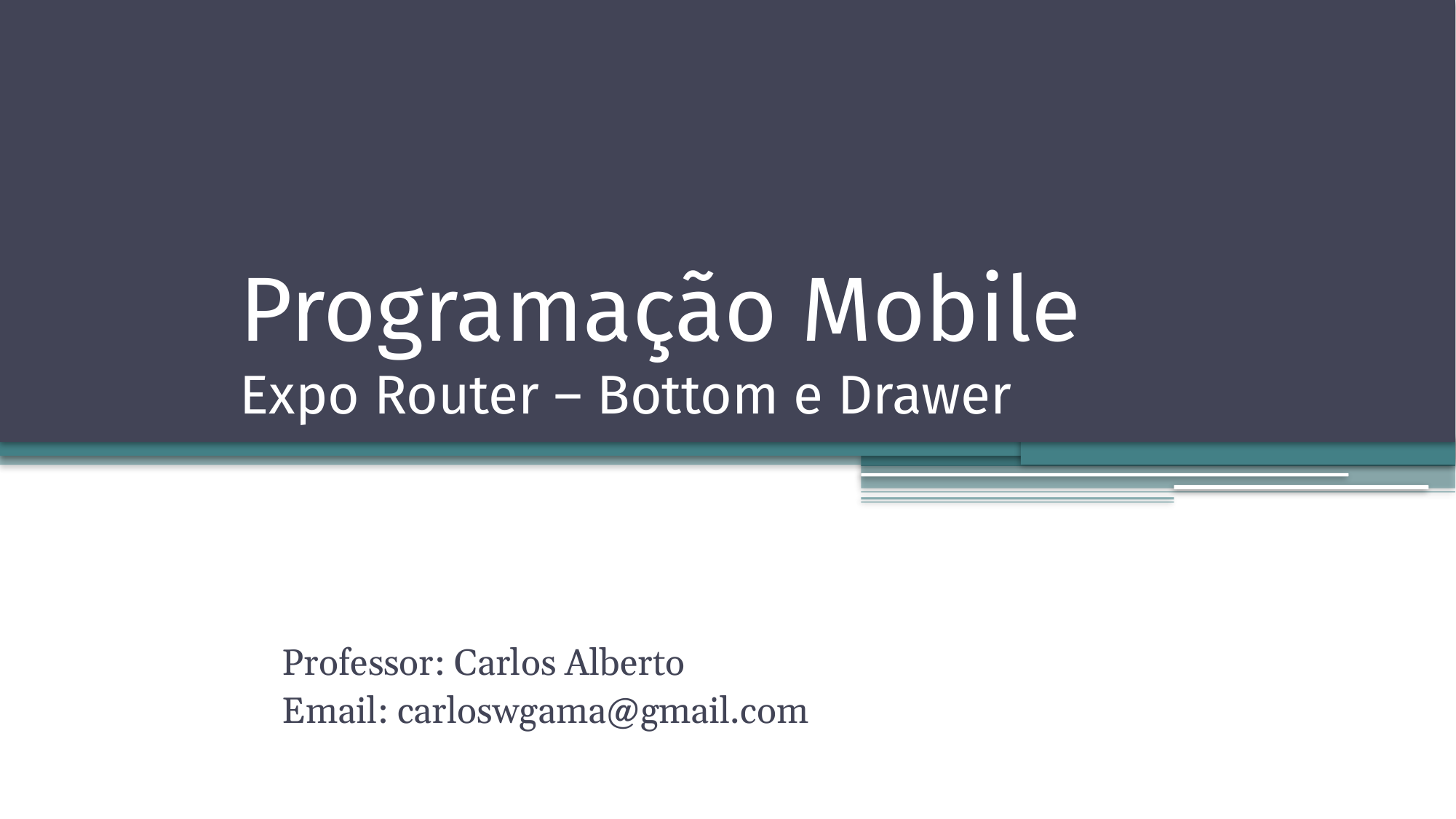

# Programação Mobile Expo Router – Bottom e Drawer
Professor: Carlos Alberto
Email: carloswgama@gmail.com